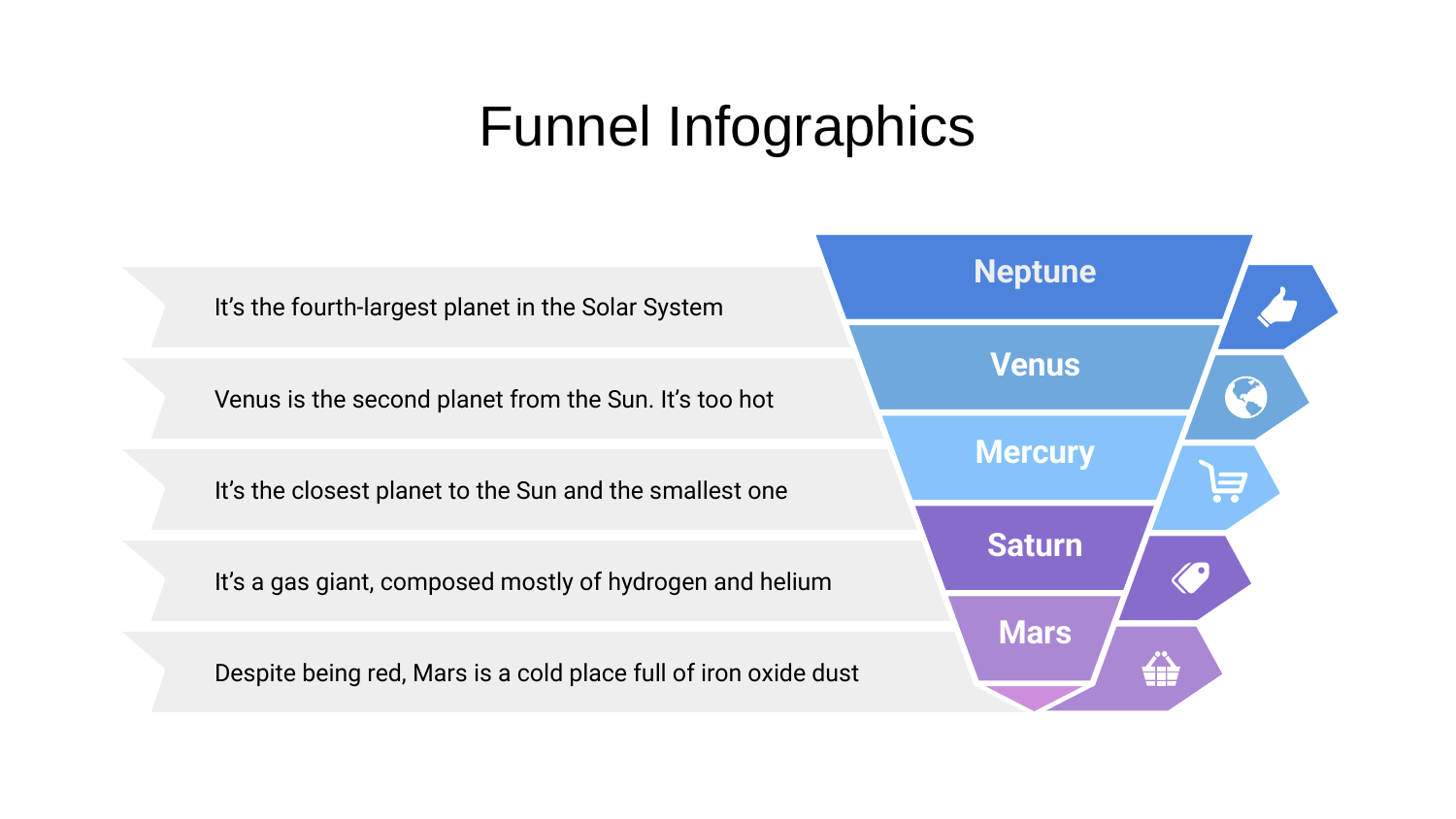

# Funnel Infographics

Neptune

It’s the fourth-largest planet in the Solar System

Venus

Venus is the second planet from the Sun. It’s too hot

Mercury

It’s the closest planet to the Sun and the smallest one

Saturn

It’s a gas giant, composed mostly of hydrogen and helium

Mars

Despite being red, Mars is a cold place full of iron oxide dust